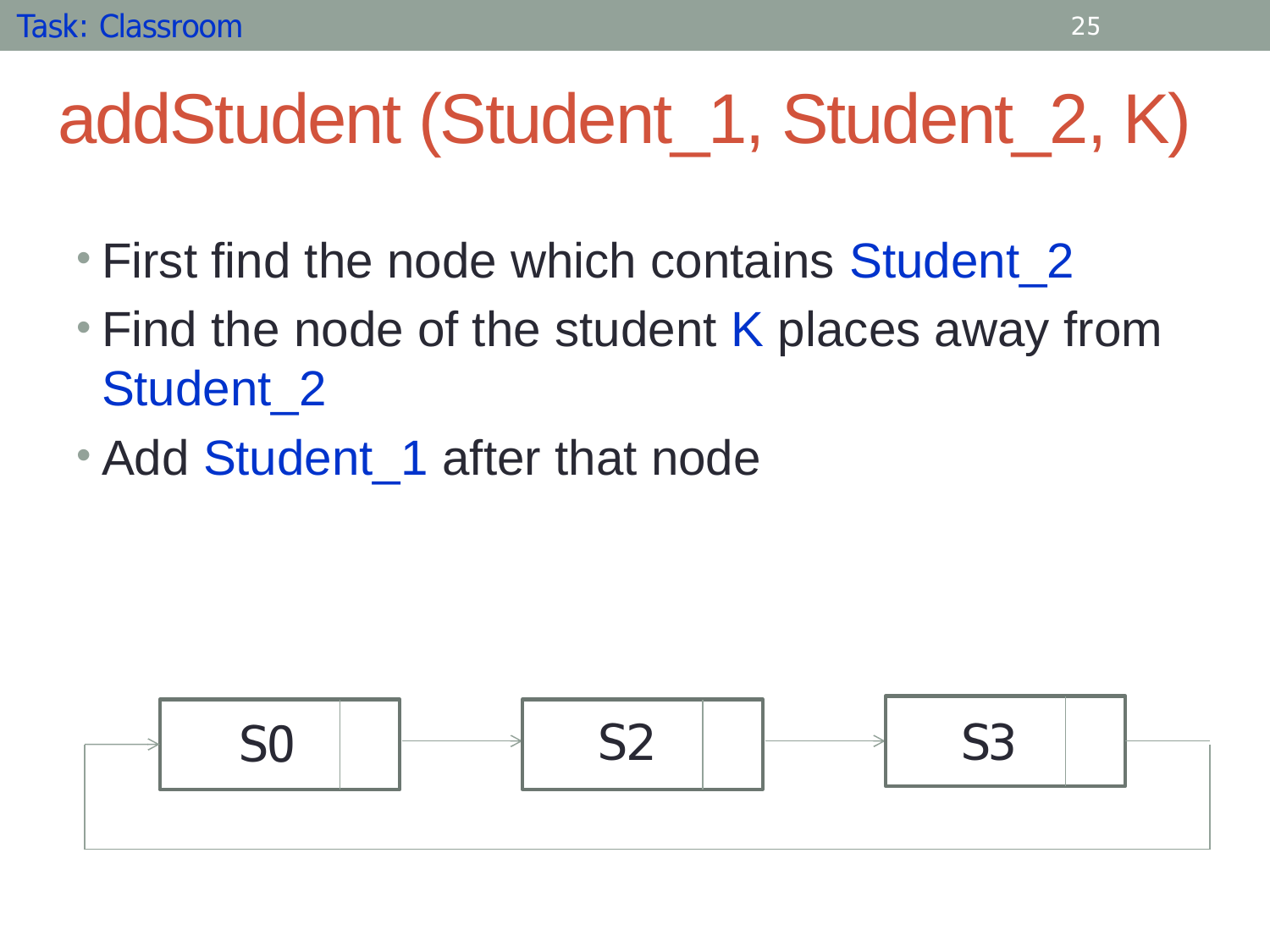

Task: Classroom
25
# addStudent (Student_1, Student_2, K)
First find the node which contains Student_2
Find the node of the student K places away from Student_2
Add Student_1 after that node

S2
S3
S0